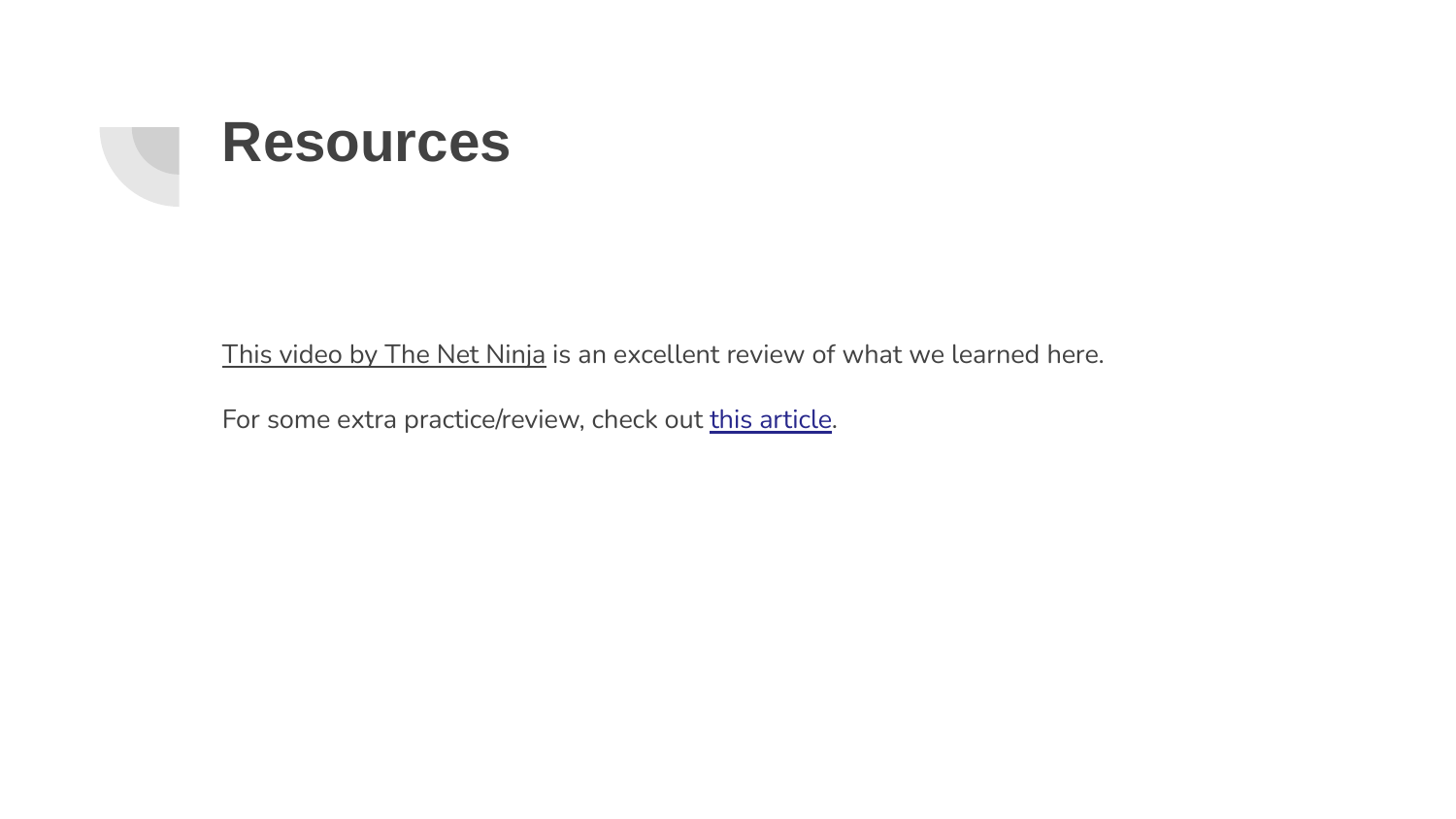

# Resources
This video by The Net Ninja is an excellent review of what we learned here.
For some extra practice/review, check out this article.